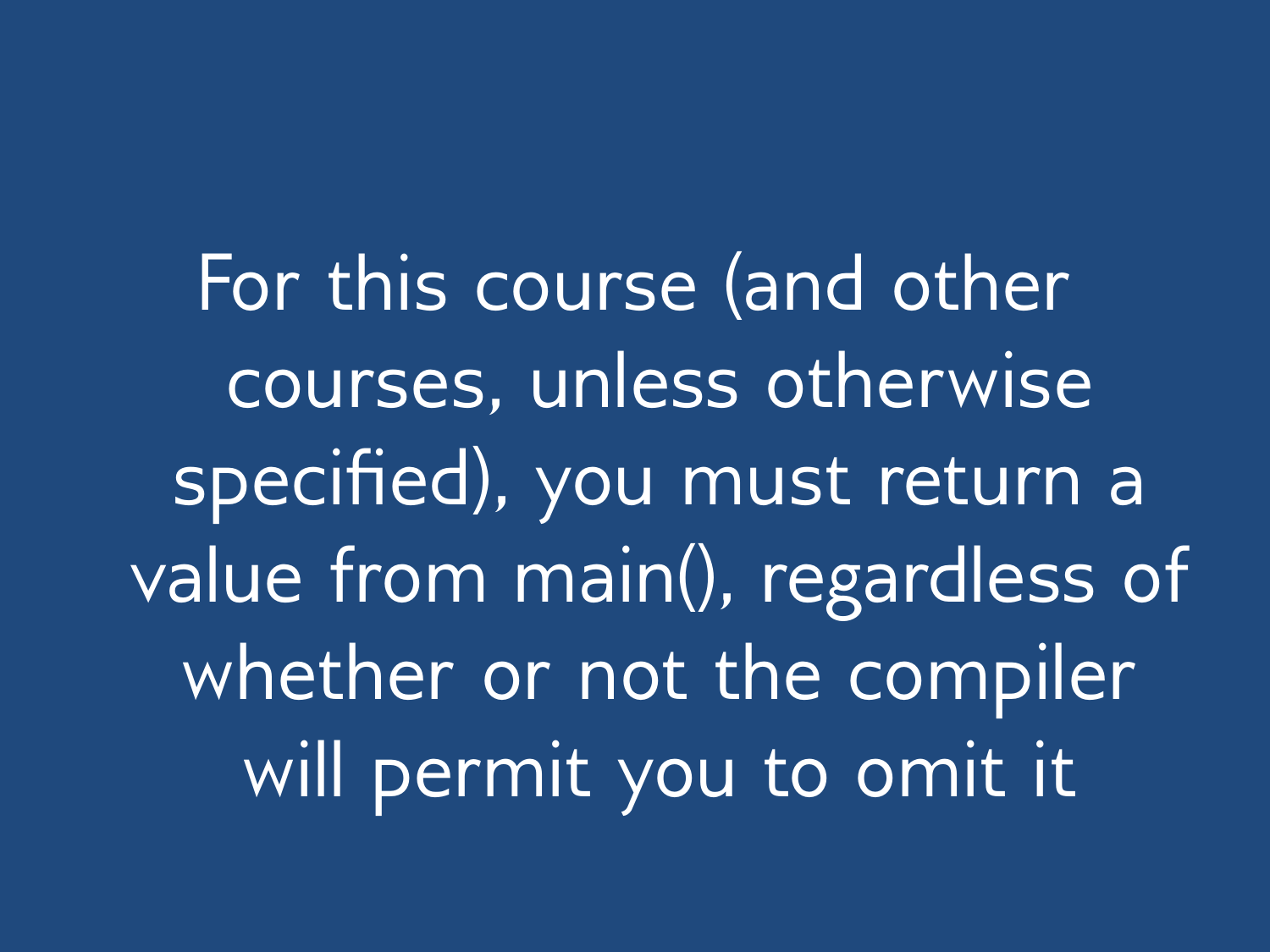

#
For this course (and other courses, unless otherwise specified), you must return a value from main(), regardless of whether or not the compiler will permit you to omit it